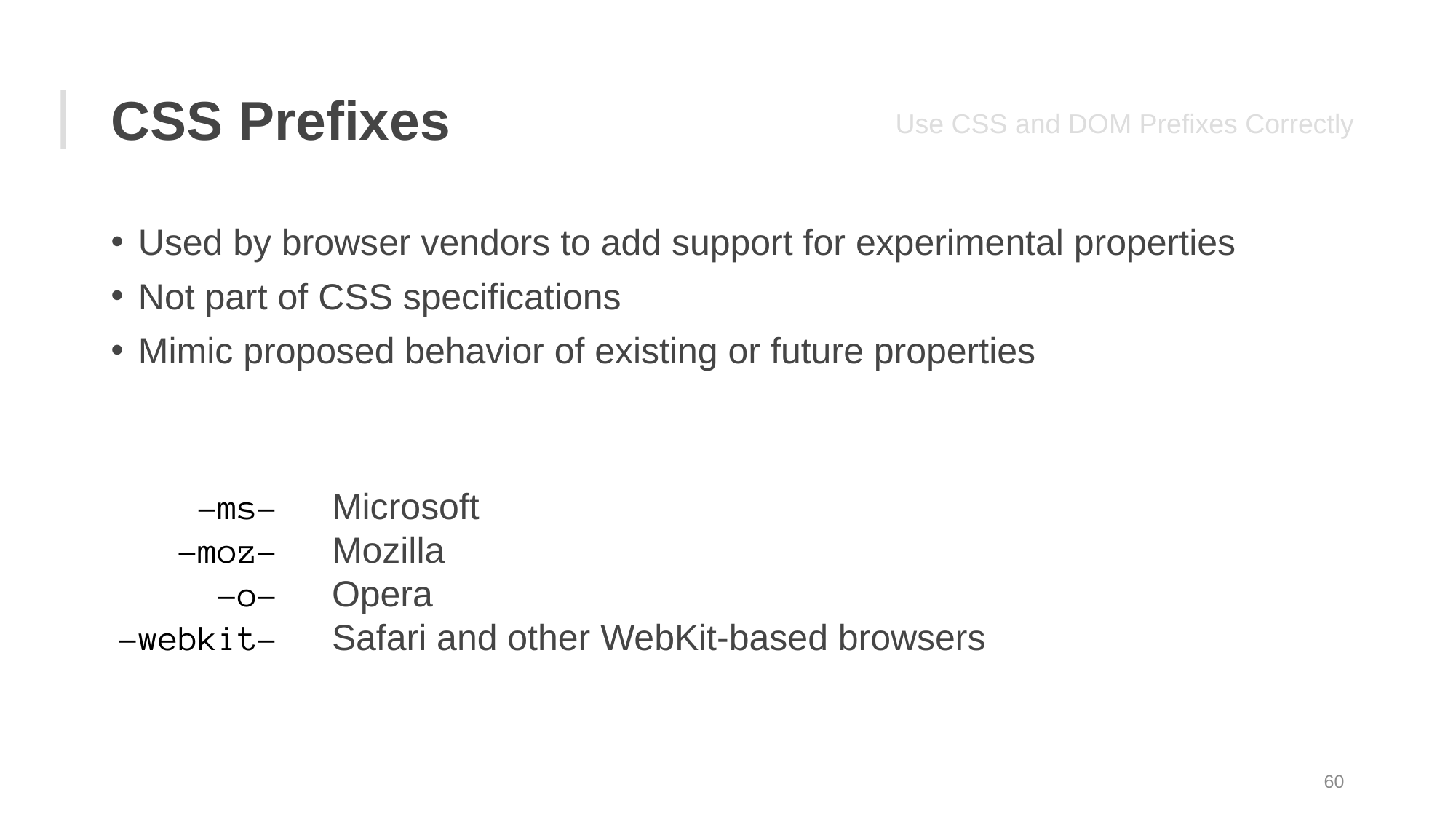

# CSS Prefixes
Use CSS and DOM Prefixes Correctly
Used by browser vendors to add support for experimental properties
Not part of CSS specifications
Mimic proposed behavior of existing or future properties
-ms-
-moz-
-o-
-webkit-

Microsoft
Mozilla
Opera
Safari and other WebKit-based browsers

60